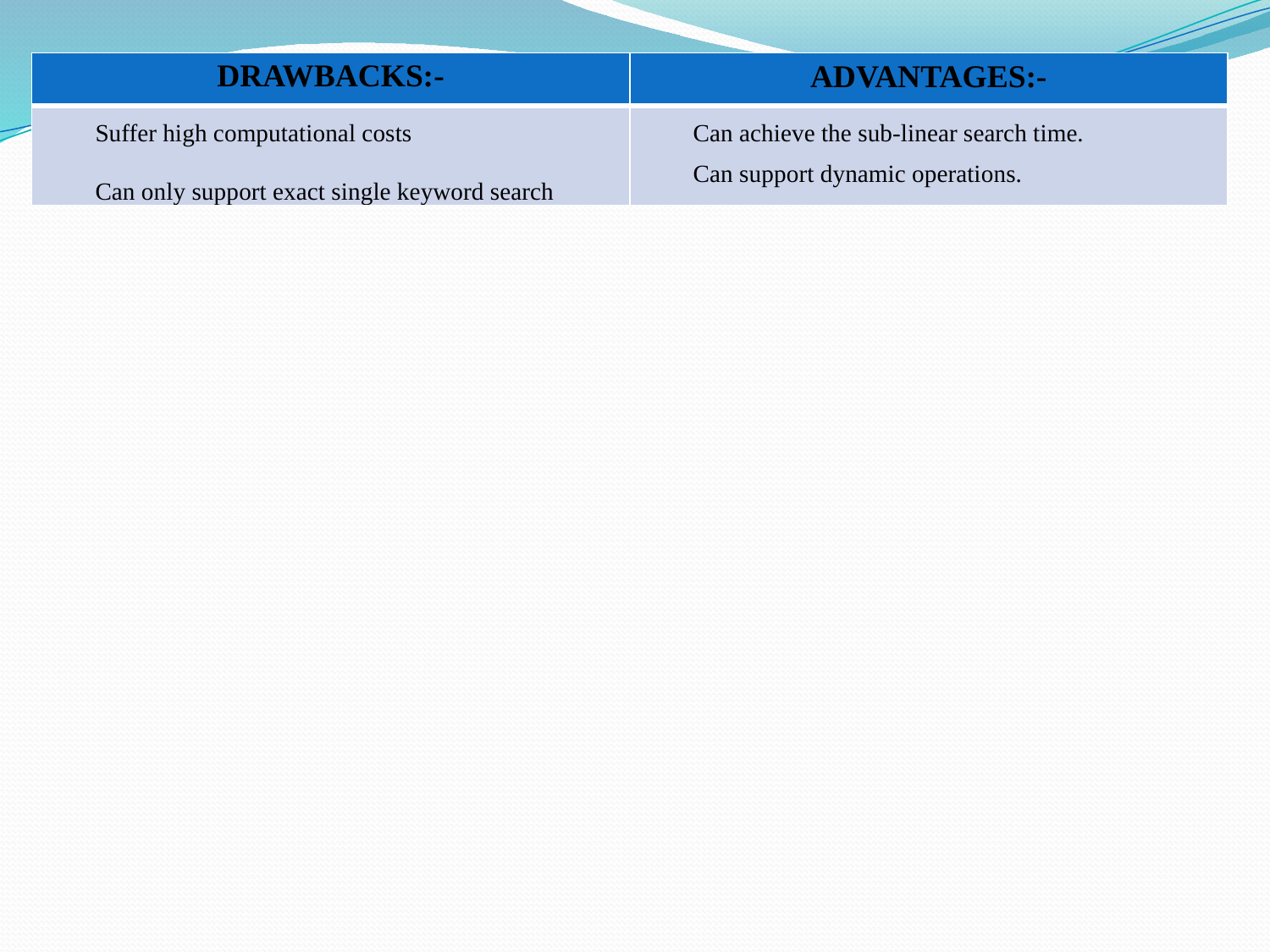

| DRAWBACKS:- | ADVANTAGES:- |
| --- | --- |
| Suffer high computational costs Can only support exact single keyword search | Can achieve the sub-linear search time. Can support dynamic operations. |